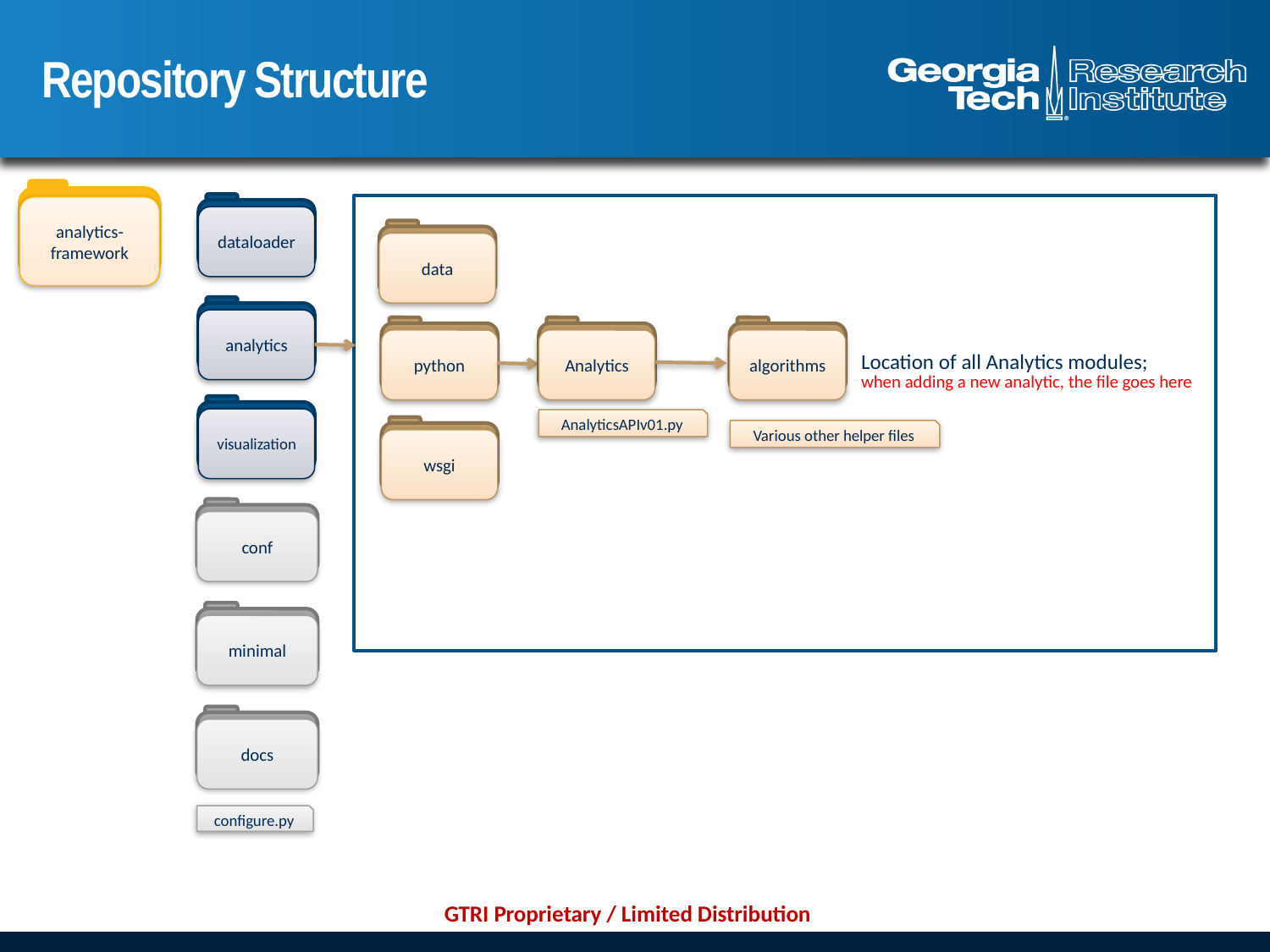

# Repository Structure

analytics-framework

dataloader

data

analytics

python

Analytics

algorithms
Location of all Analytics modules;
when adding a new analytic, the file goes here

visualization
AnalyticsAPIv01.py

wsgi
Various other helper files

conf

minimal

docs
configure.py